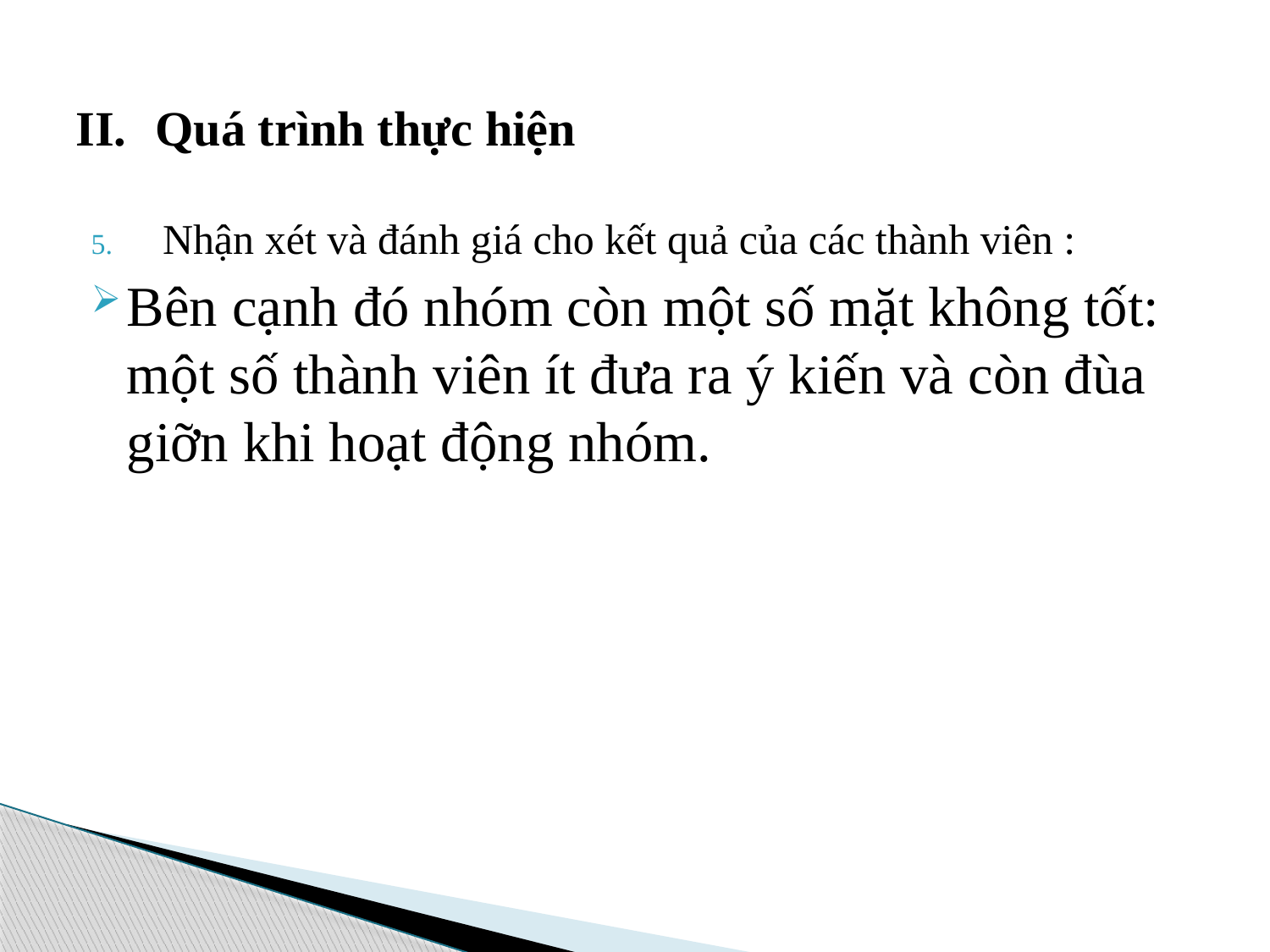

# Quá trình thực hiện
Nhận xét và đánh giá cho kết quả của các thành viên :
Bên cạnh đó nhóm còn một số mặt không tốt: một số thành viên ít đưa ra ý kiến và còn đùa giỡn khi hoạt động nhóm.
15